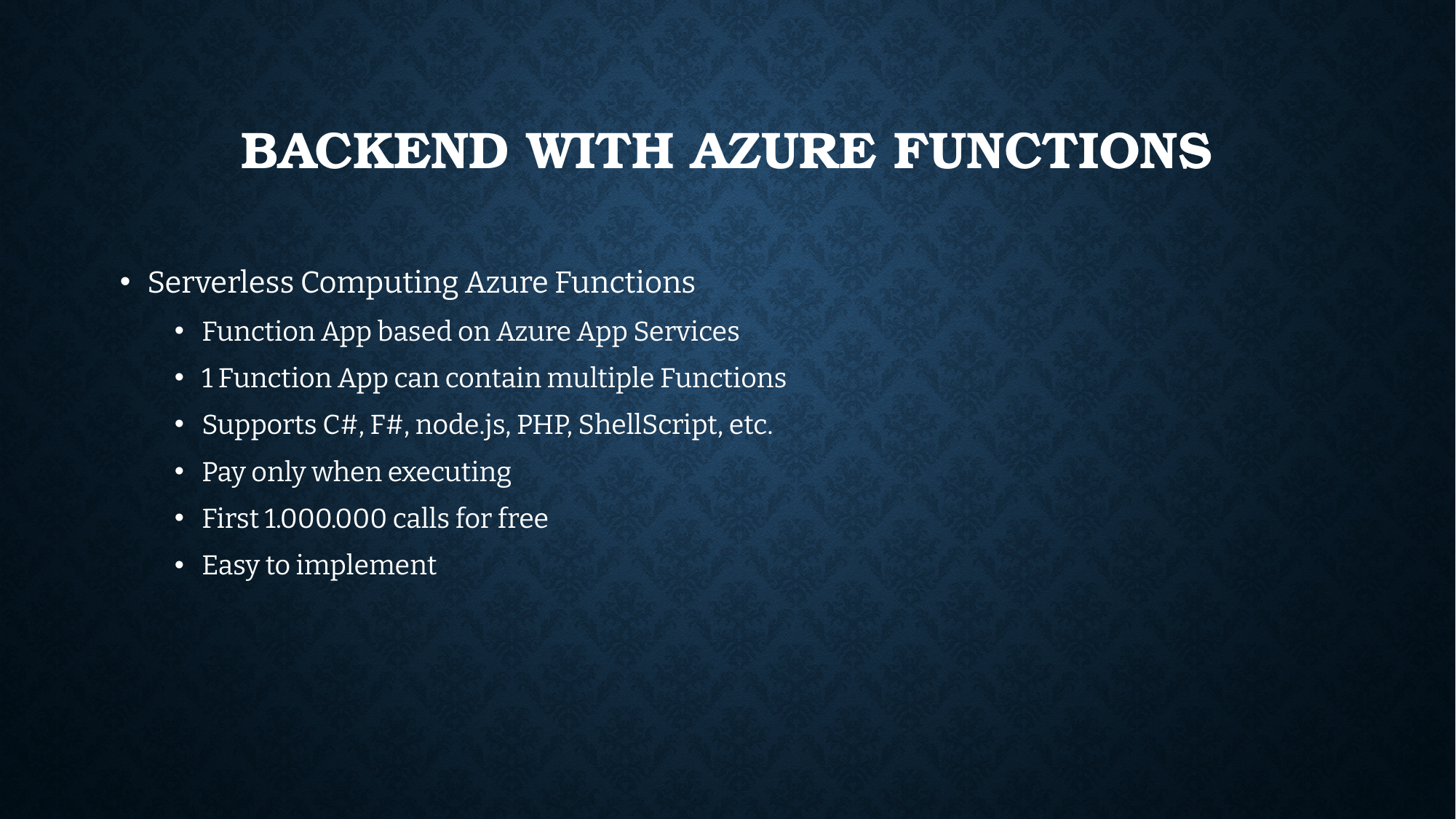

# Backend with Azure Functions
Serverless Computing Azure Functions
Function App based on Azure App Services
1 Function App can contain multiple Functions
Supports C#, F#, node.js, PHP, ShellScript, etc.
Pay only when executing
First 1.000.000 calls for free
Easy to implement